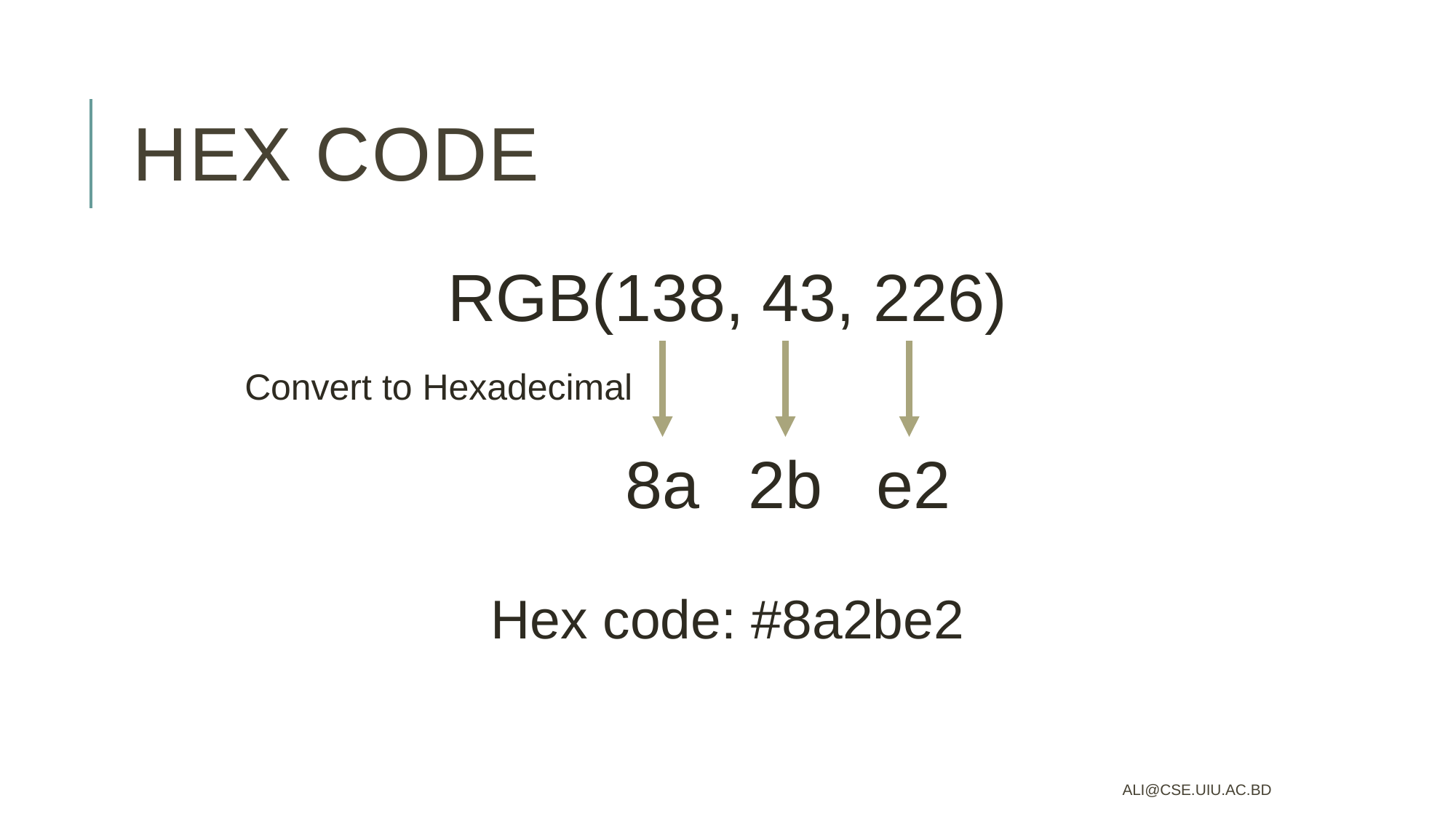

# Hex code
RGB(138, 43, 226)
Convert to Hexadecimal
8a
2b
e2
Hex code: #8a2be2
ali@cse.uiu.ac.bd